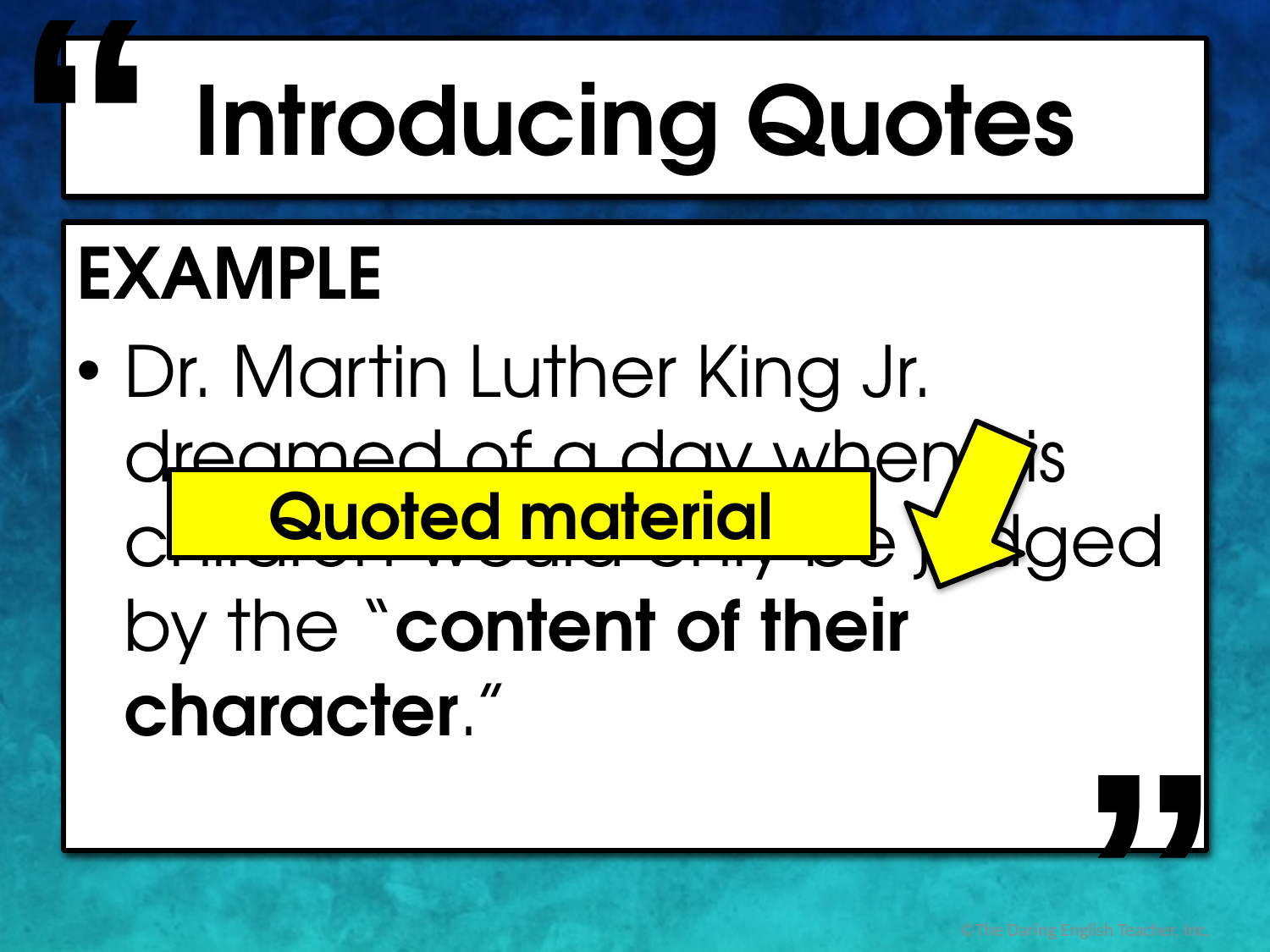

“
# Introducing Quotes
EXAMPLE
Dr. Martin Luther King Jr. dreamed of a day when his children would only be judged by the “content of their character.”

Quoted material
”